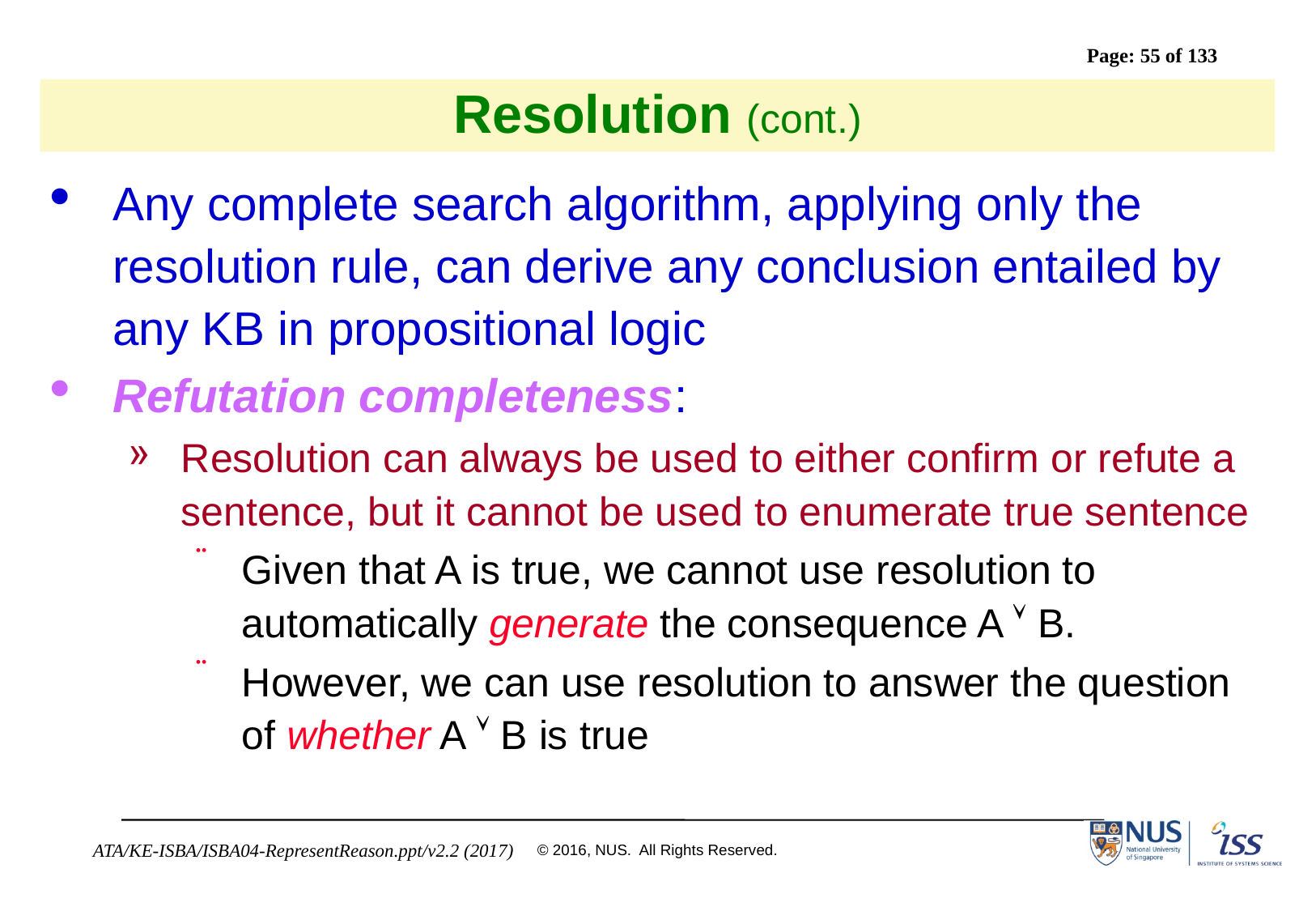

# Resolution (cont.)
Any complete search algorithm, applying only the resolution rule, can derive any conclusion entailed by any KB in propositional logic
Refutation completeness:
Resolution can always be used to either confirm or refute a sentence, but it cannot be used to enumerate true sentence
Given that A is true, we cannot use resolution to automatically generate the consequence A ∨ B.
However, we can use resolution to answer the question of whether A ∨ B is true